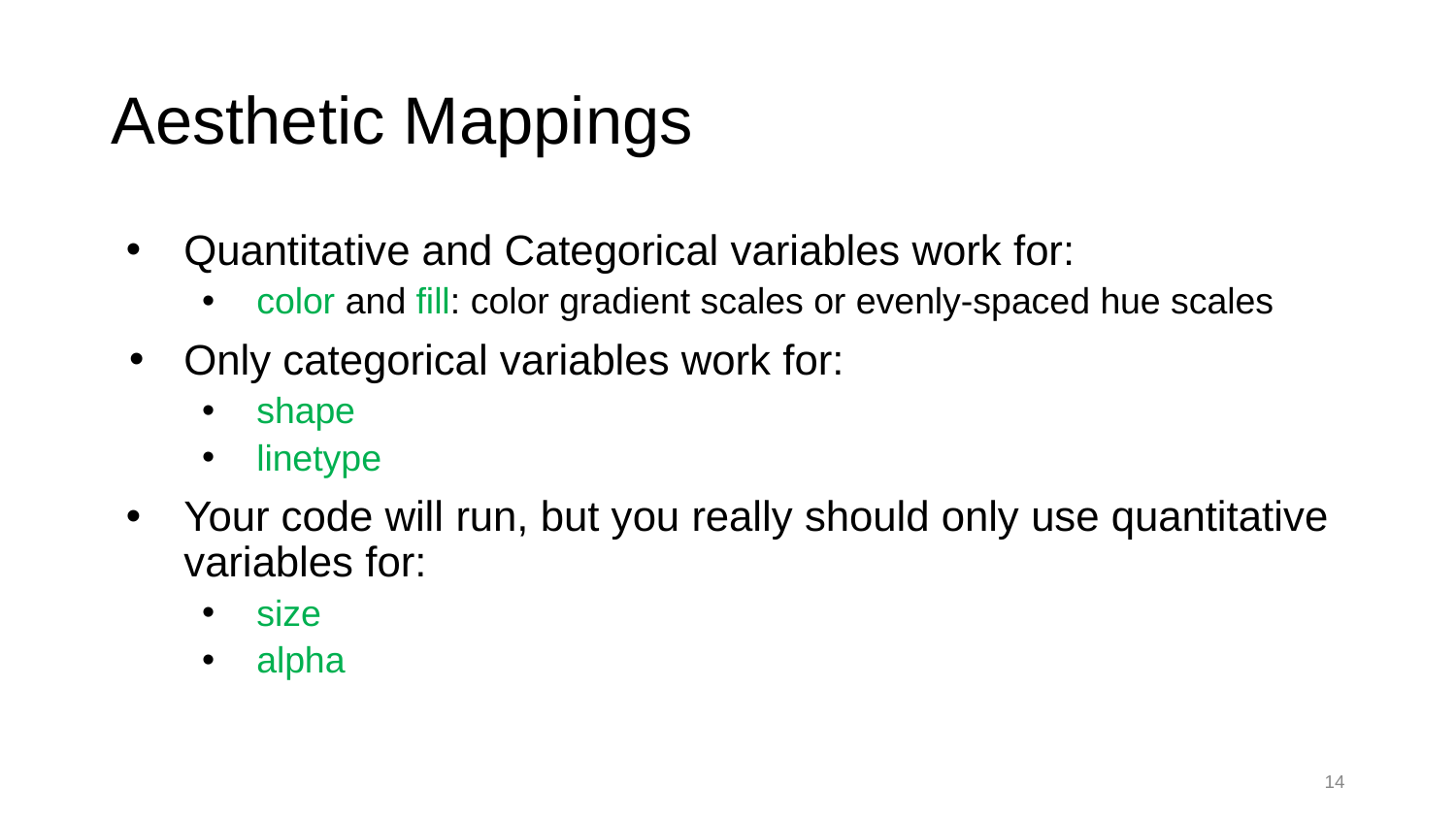

# Aesthetic Mappings
Quantitative and Categorical variables work for:
color and fill: color gradient scales or evenly-spaced hue scales
Only categorical variables work for:
shape
linetype
Your code will run, but you really should only use quantitative variables for:
size
alpha

14